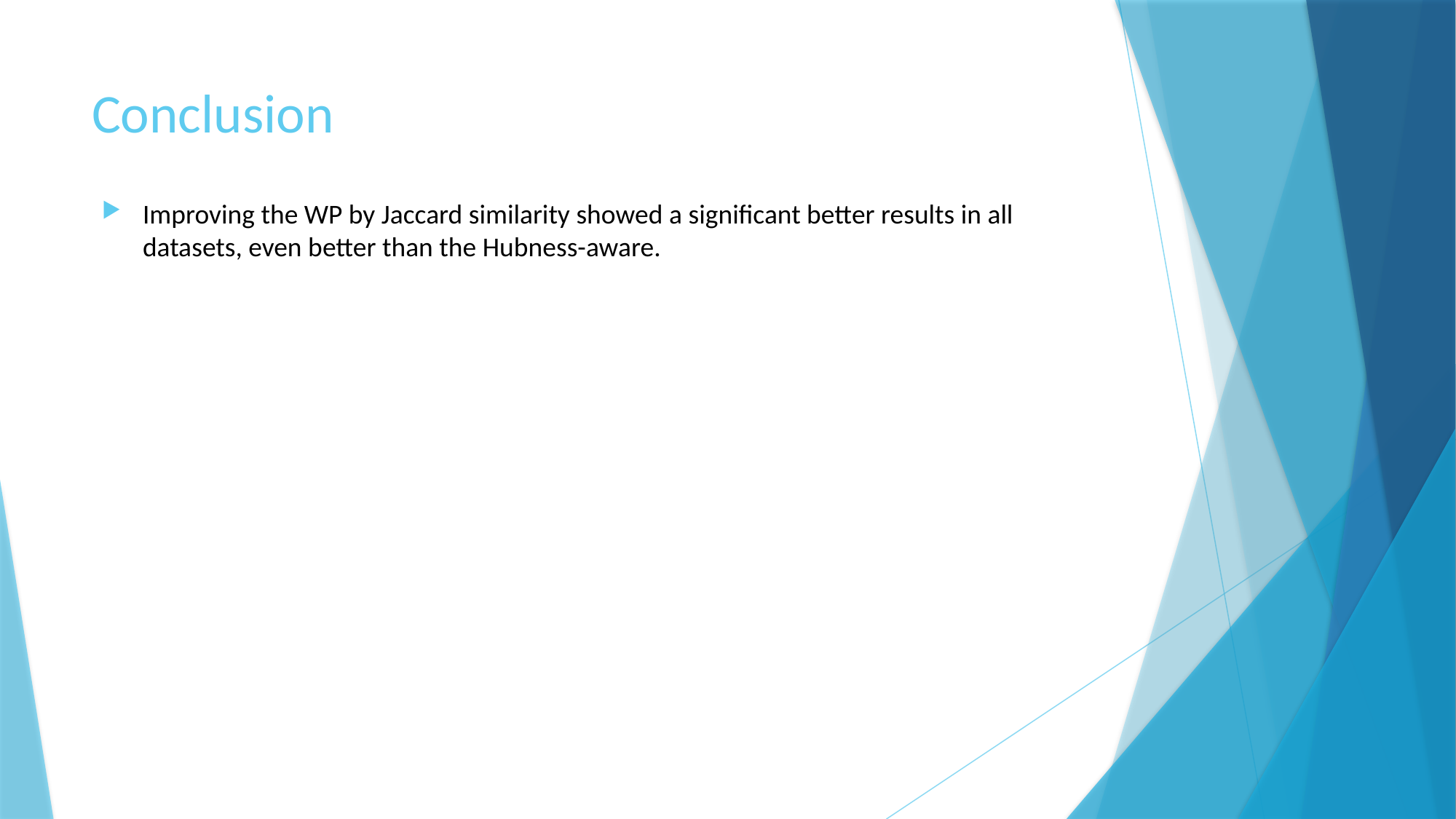

# Conclusion
Improving the WP by Jaccard similarity showed a significant better results in all datasets, even better than the Hubness-aware.